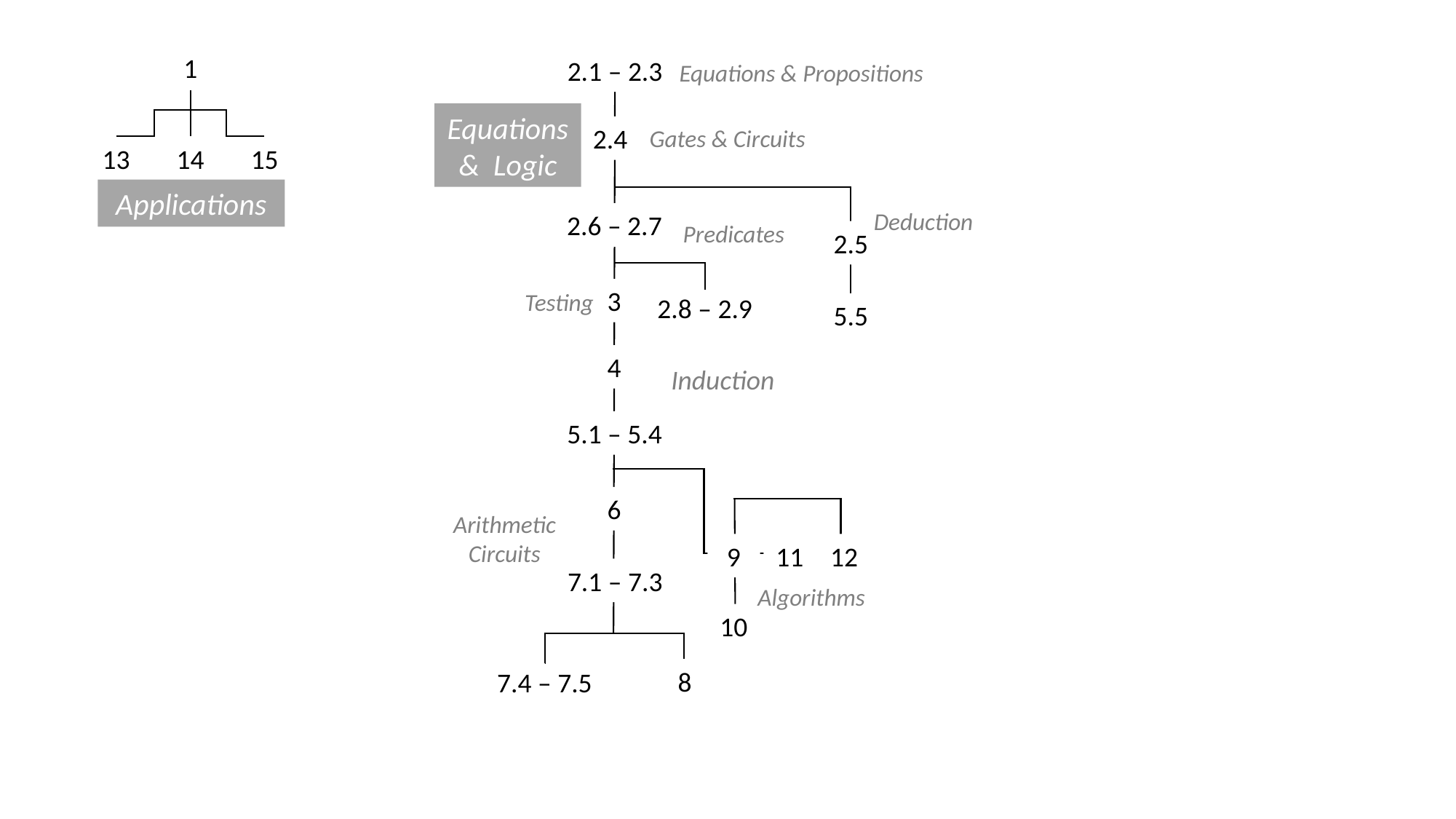

1
13
14
15
Applications
2.1 – 2.3
Equations & Propositions
Equations &  Logic
2.4
Gates & Circuits
Deduction
2.6 – 2.7
Predicates
2.5
3
Testing
2.8 – 2.9
5.5
4
Induction
5.1 – 5.4
6
Arithmetic Circuits
9
11
12
7.1 – 7.3
Algorithms
10
8
7.4 – 7.5